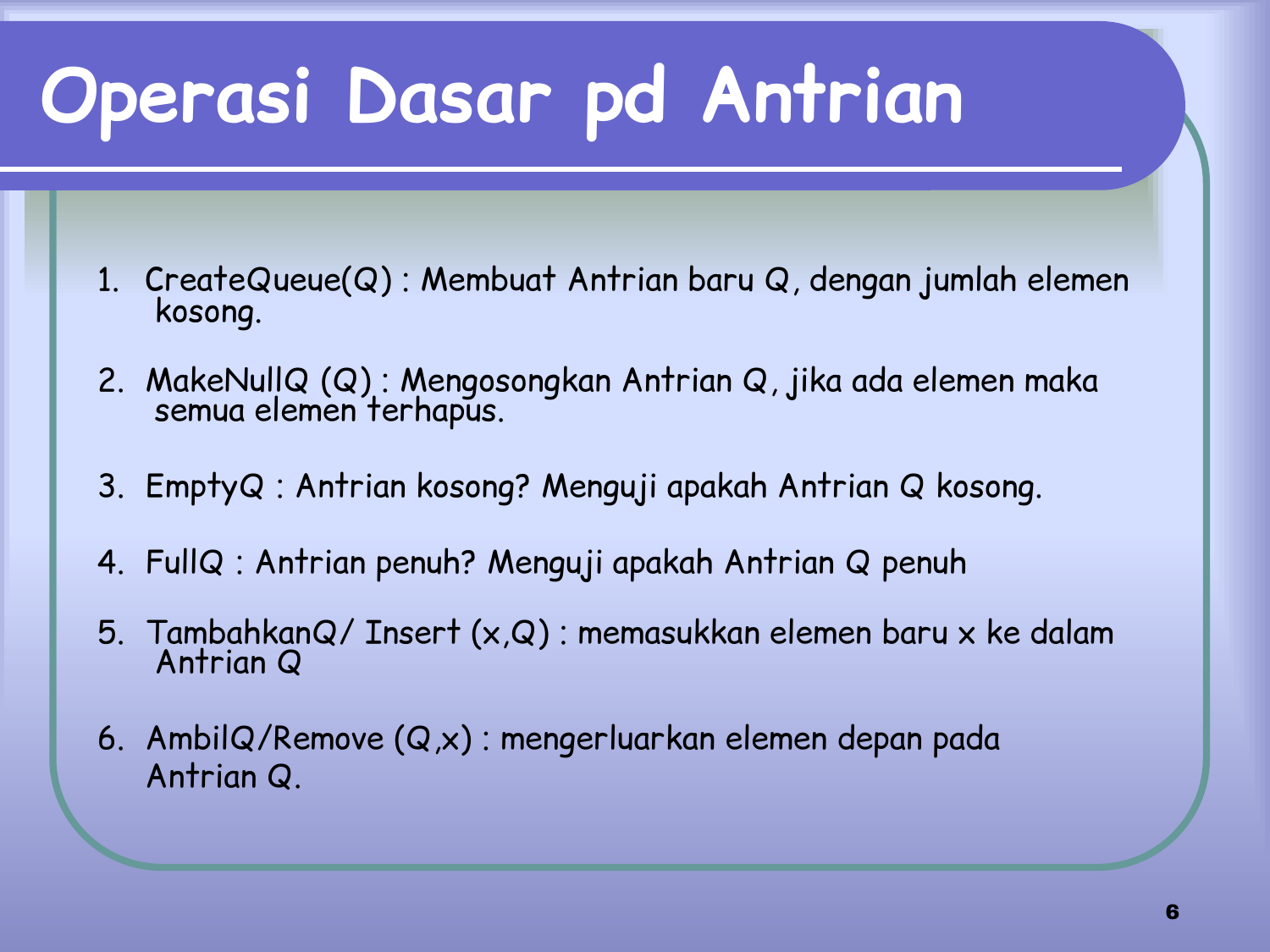

# Operasi Dasar pd Antrian
CreateQueue(Q) : Membuat Antrian baru Q, dengan jumlah elemen  kosong.

MakeNullQ (Q) : Mengosongkan Antrian Q, jika ada elemen maka  semua elemen terhapus.
EmptyQ : Antrian kosong? Menguji apakah Antrian Q kosong.
FullQ : Antrian penuh? Menguji apakah Antrian Q penuh

TambahkanQ/ Insert (x,Q) : memasukkan elemen baru x ke dalam  Antrian Q
AmbilQ/Remove (Q,x) : mengerluarkan elemen depan pada Antrian Q.
6